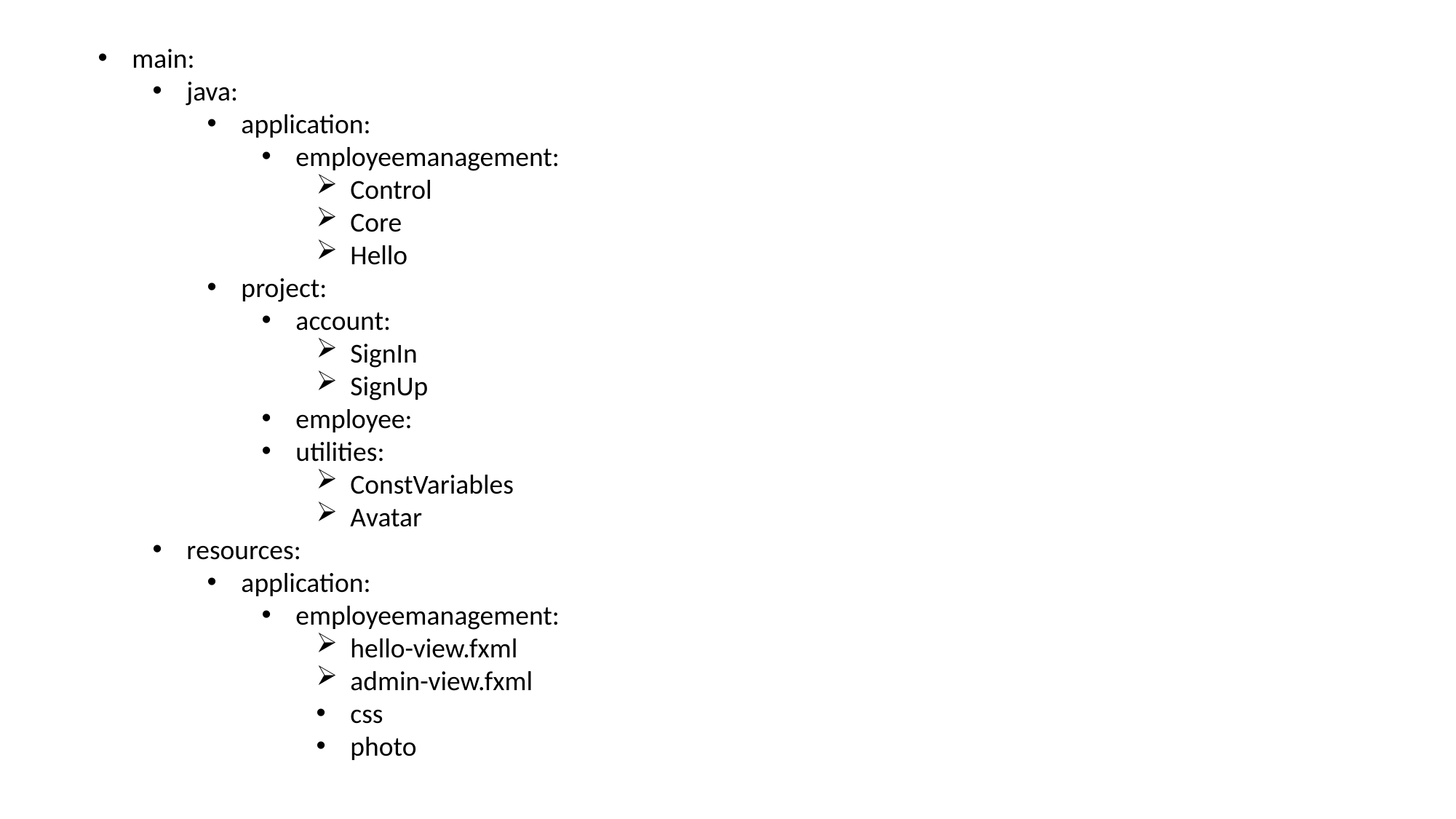

main:
java:
application:
employeemanagement:
Control
Core
Hello
project:
account:
SignIn
SignUp
employee:
utilities:
ConstVariables
Avatar
resources:
application:
employeemanagement:
hello-view.fxml
admin-view.fxml
css
photo